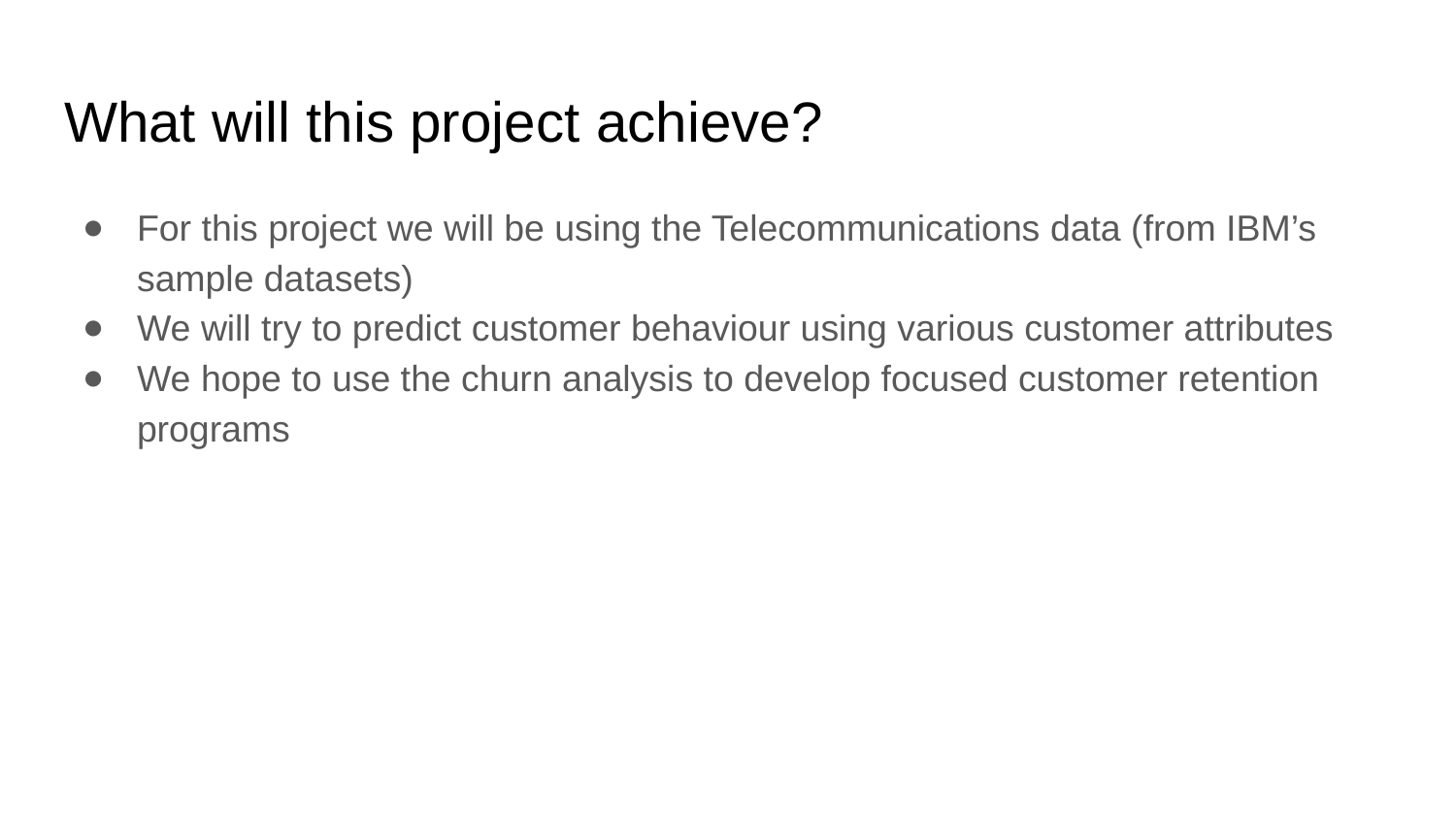

# What will this project achieve?
For this project we will be using the Telecommunications data (from IBM’s sample datasets)
We will try to predict customer behaviour using various customer attributes
We hope to use the churn analysis to develop focused customer retention programs